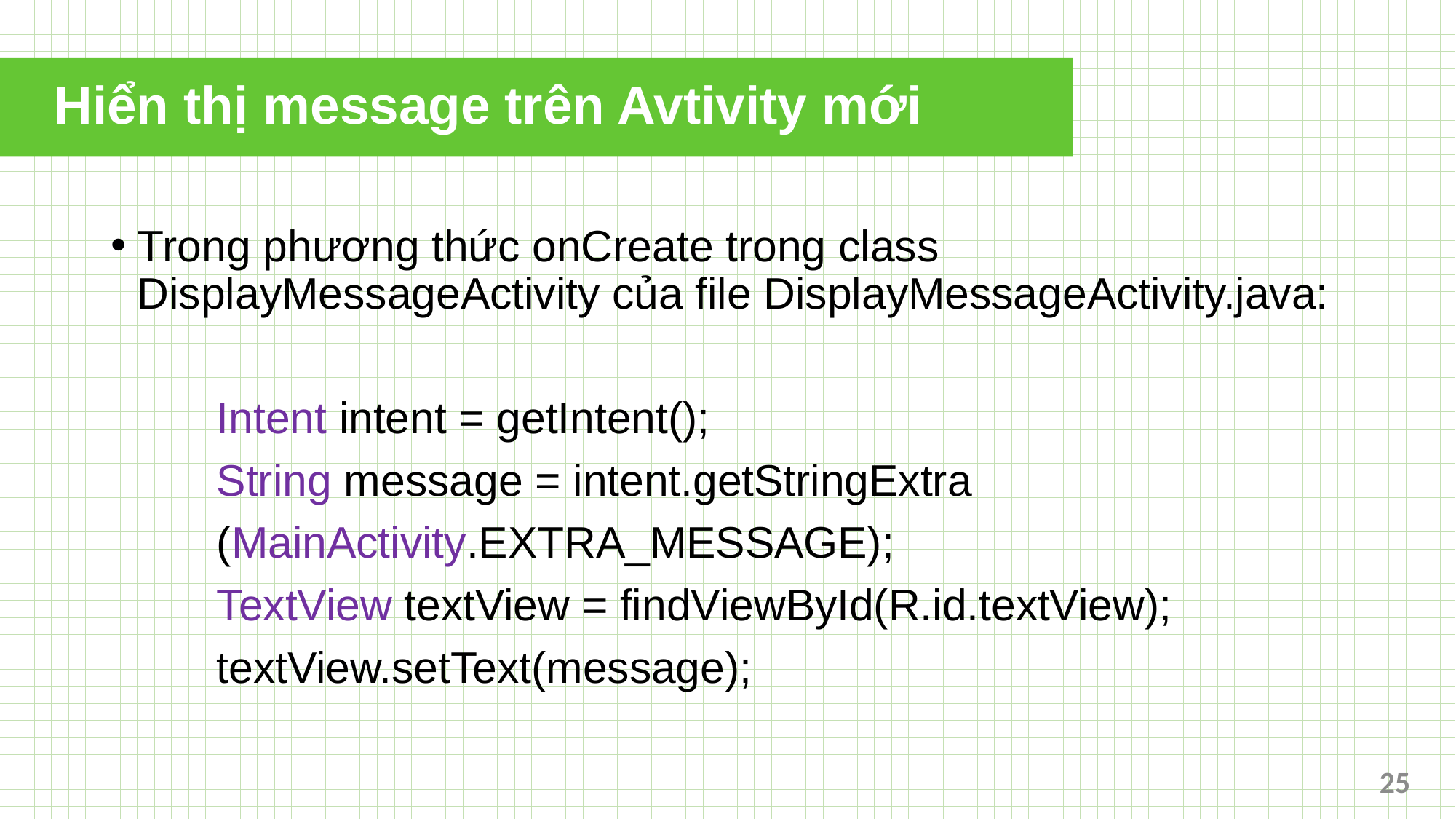

# Hiển thị message trên Avtivity mới
Trong phương thức onCreate trong class DisplayMessageActivity của file DisplayMessageActivity.java:

	Intent intent = getIntent();
	String message = intent.getStringExtra
				(MainActivity.EXTRA_MESSAGE);
	TextView textView = findViewById(R.id.textView);
	textView.setText(message);

25